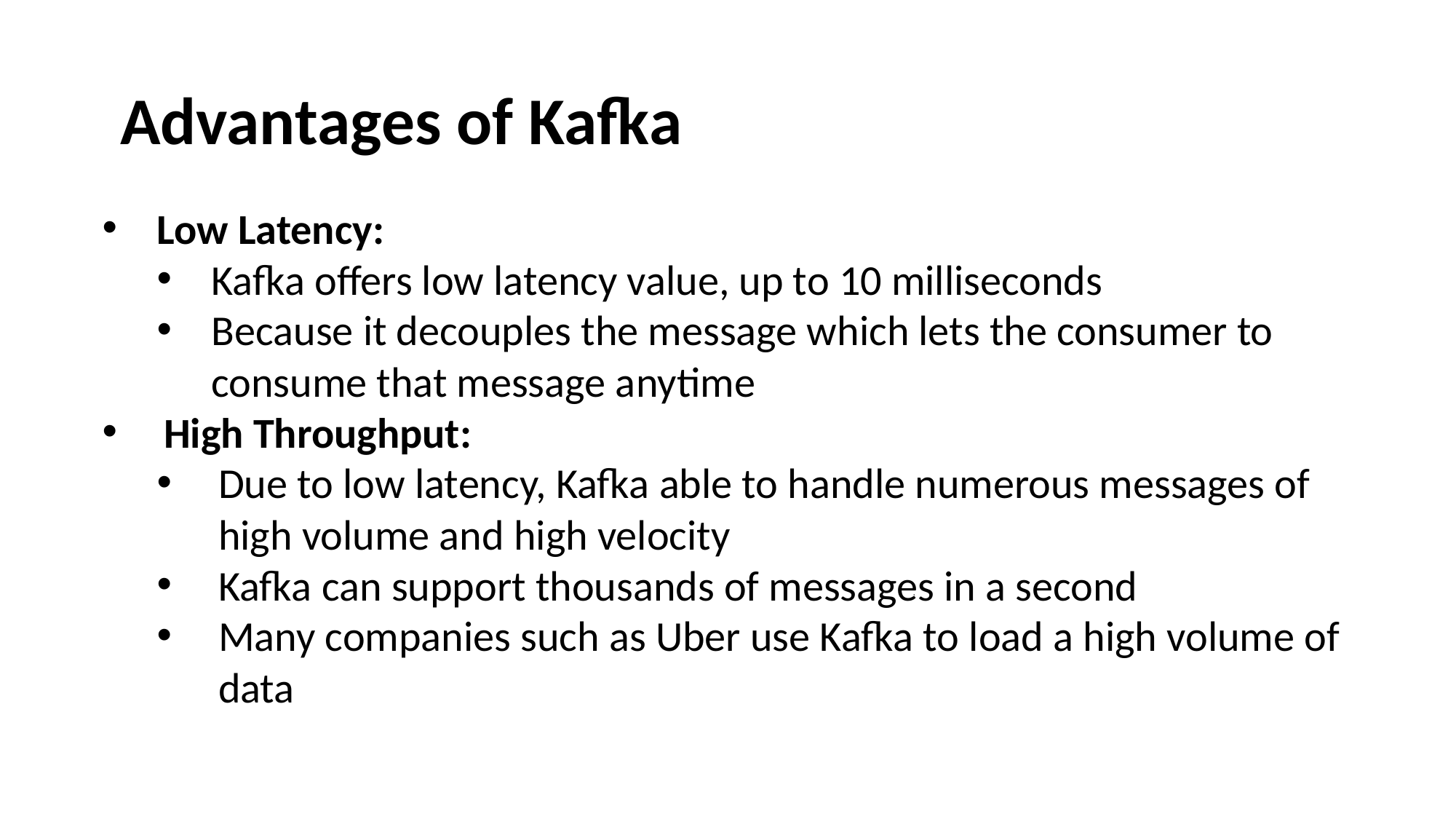

# Advantages of Kafka

Low Latency:
Kafka offers low latency value, up to 10 milliseconds
Because it decouples the message which lets the consumer to consume that message anytime
High Throughput:
Due to low latency, Kafka able to handle numerous messages of high volume and high velocity
Kafka can support thousands of messages in a second
Many companies such as Uber use Kafka to load a high volume of data